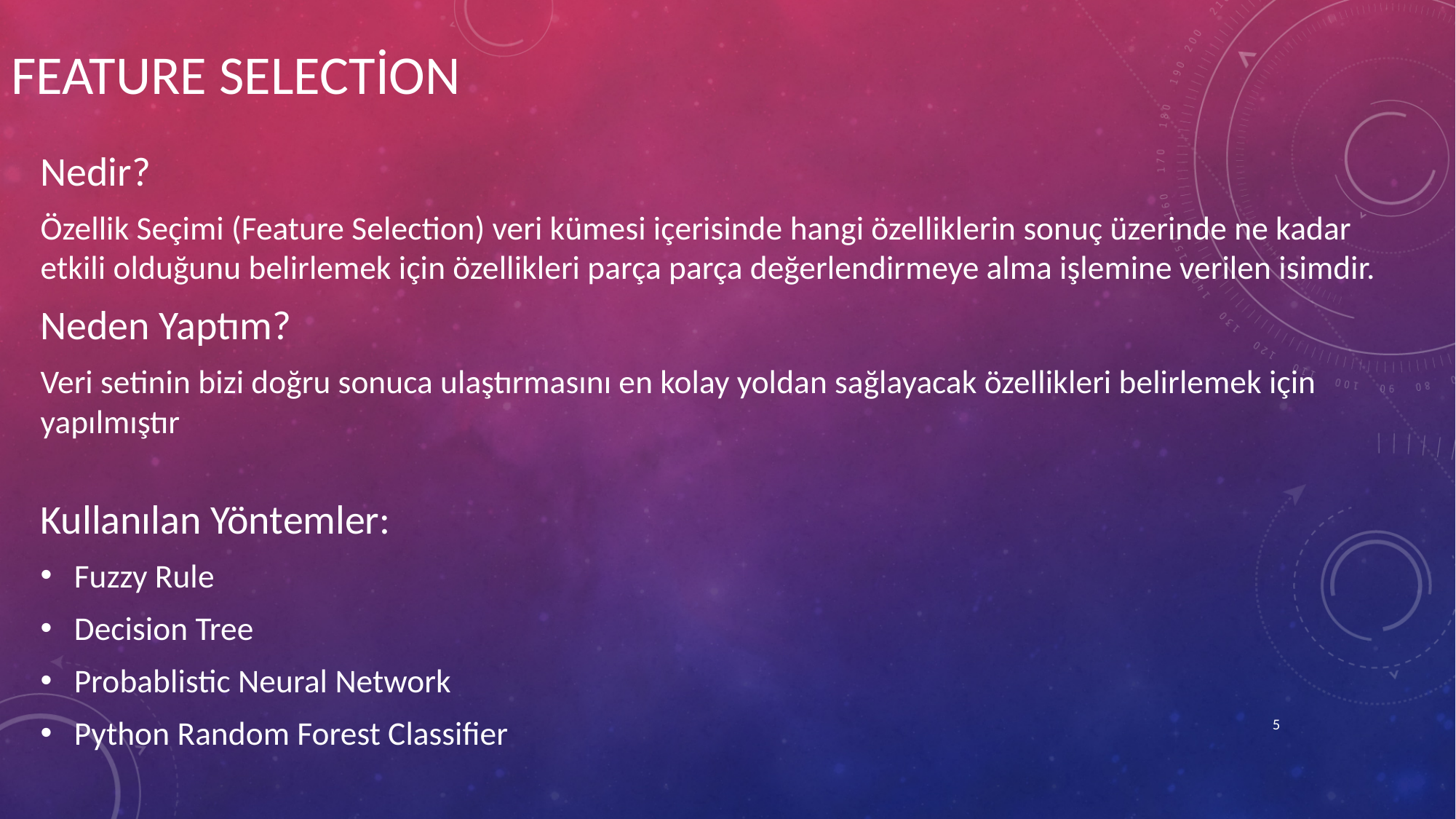

# Feature Selection
Nedir?
Özellik Seçimi (Feature Selection) veri kümesi içerisinde hangi özelliklerin sonuç üzerinde ne kadar etkili olduğunu belirlemek için özellikleri parça parça değerlendirmeye alma işlemine verilen isimdir.
Neden Yaptım?
Veri setinin bizi doğru sonuca ulaştırmasını en kolay yoldan sağlayacak özellikleri belirlemek için yapılmıştır

Kullanılan Yöntemler:
Fuzzy Rule
Decision Tree
Probablistic Neural Network
Python Random Forest Classifier

5